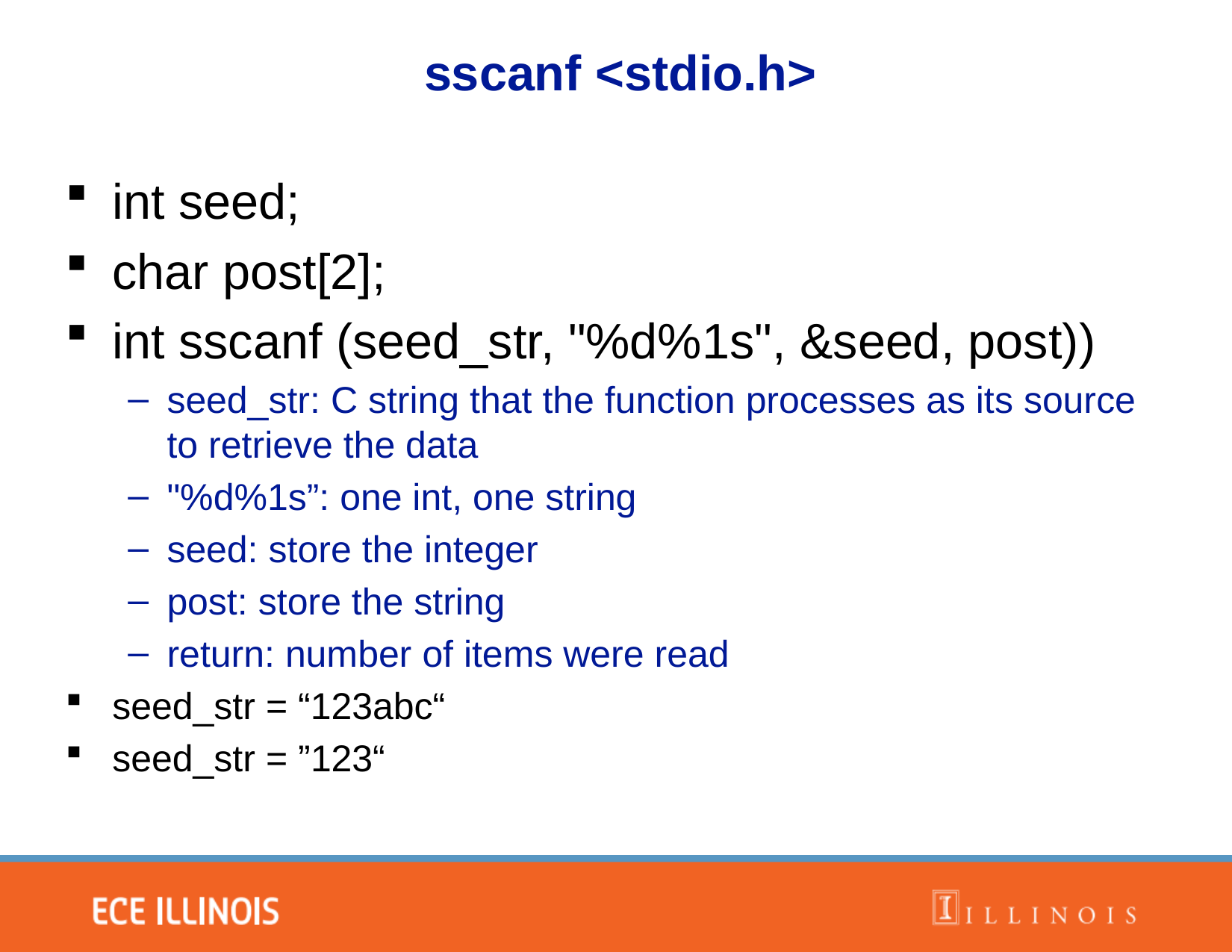

sscanf <stdio.h>
int seed;
char post[2];
int sscanf (seed_str, "%d%1s", &seed, post))
seed_str: C string that the function processes as its source to retrieve the data
"%d%1s”: one int, one string
seed: store the integer
post: store the string
return: number of items were read
seed_str = “123abc“
seed_str = ”123“